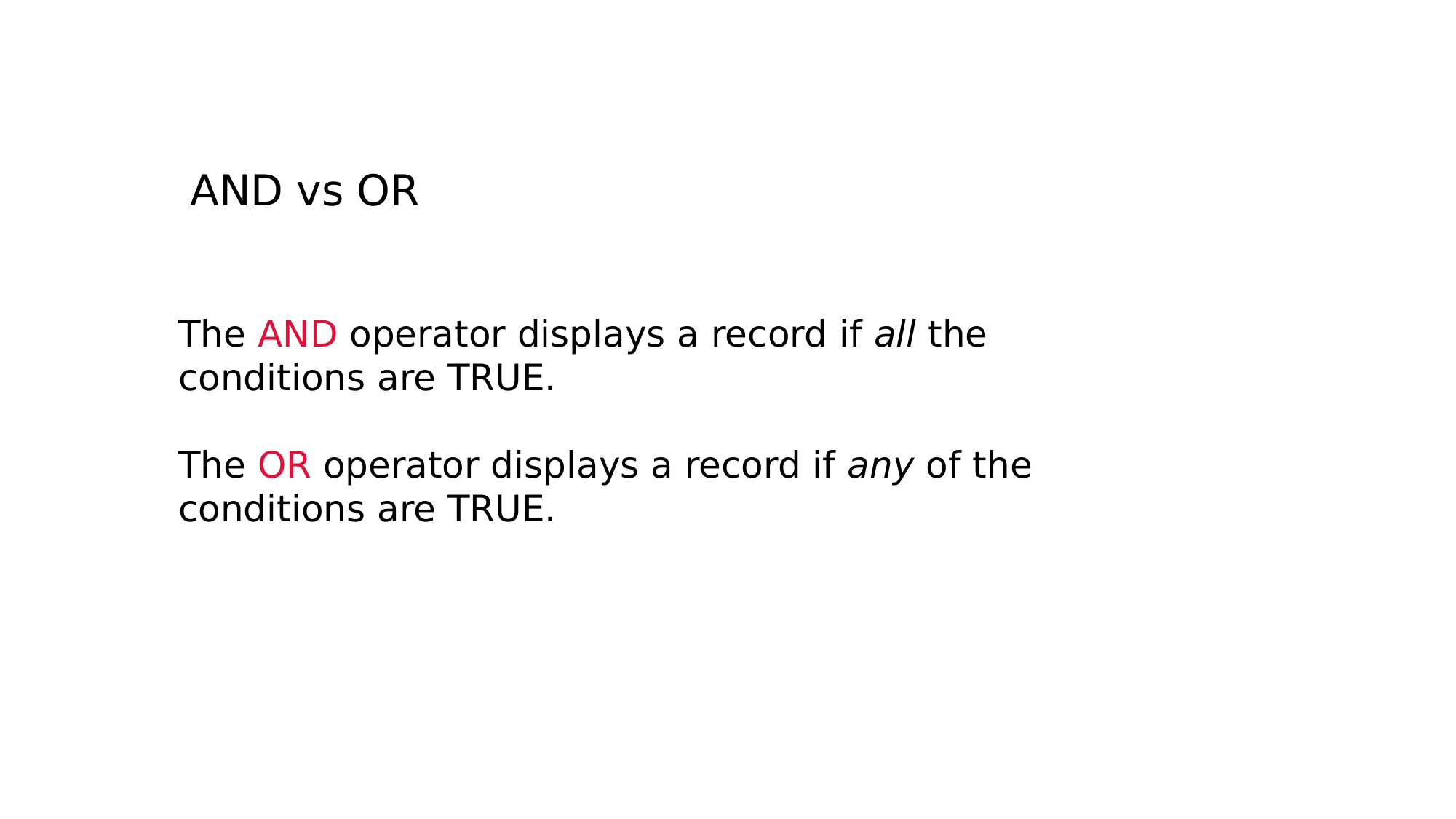

AND vs OR
The AND operator displays a record if all the conditions are TRUE.

The OR operator displays a record if any of the conditions are TRUE.